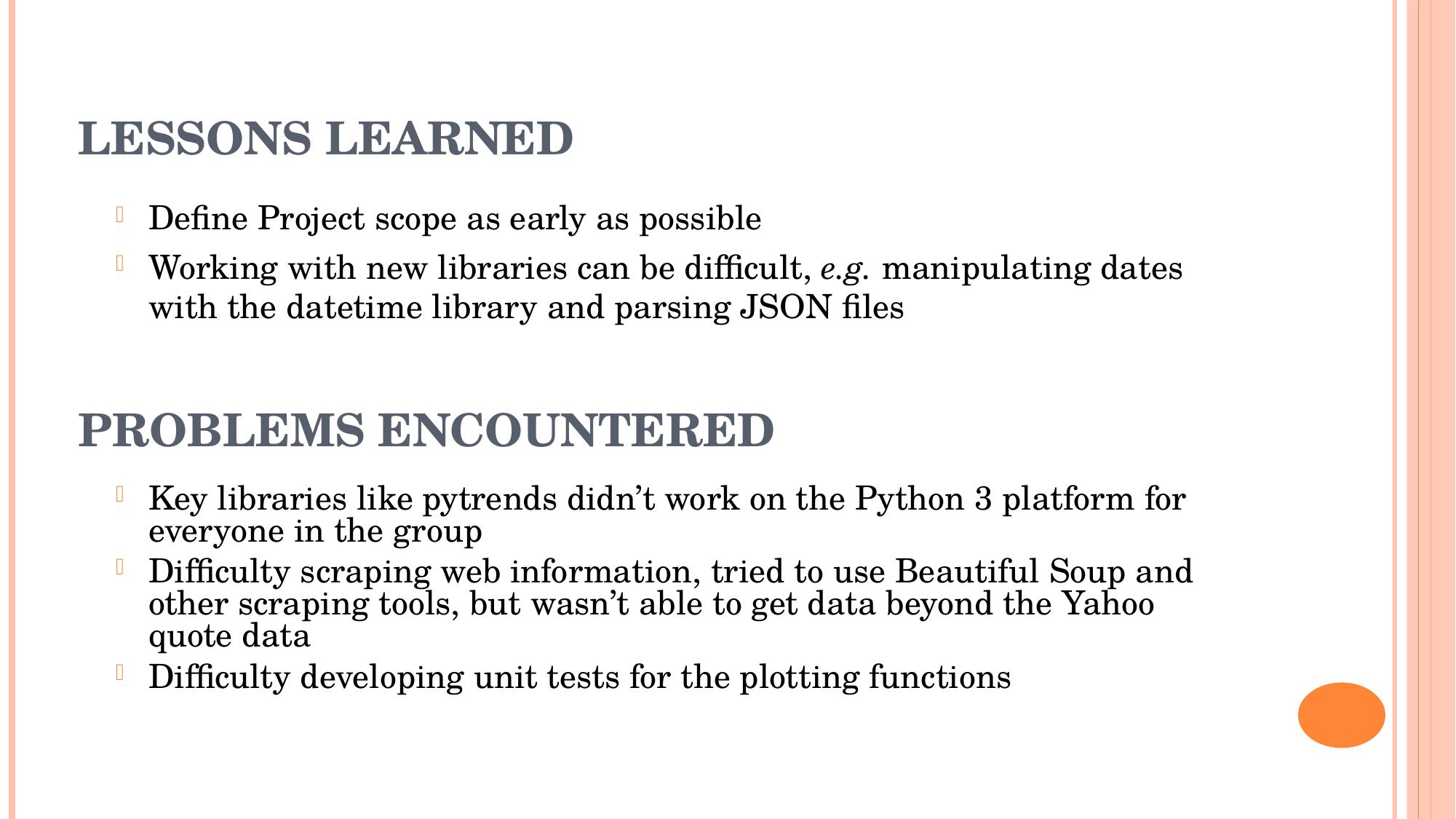

# Lessons Learned
Define Project scope as early as possible
Working with new libraries can be difficult, e.g. manipulating dates with the datetime library and parsing JSON files
Problems Encountered
Key libraries like pytrends didn’t work on the Python 3 platform for everyone in the group
Difficulty scraping web information, tried to use Beautiful Soup and other scraping tools, but wasn’t able to get data beyond the Yahoo quote data
Difficulty developing unit tests for the plotting functions